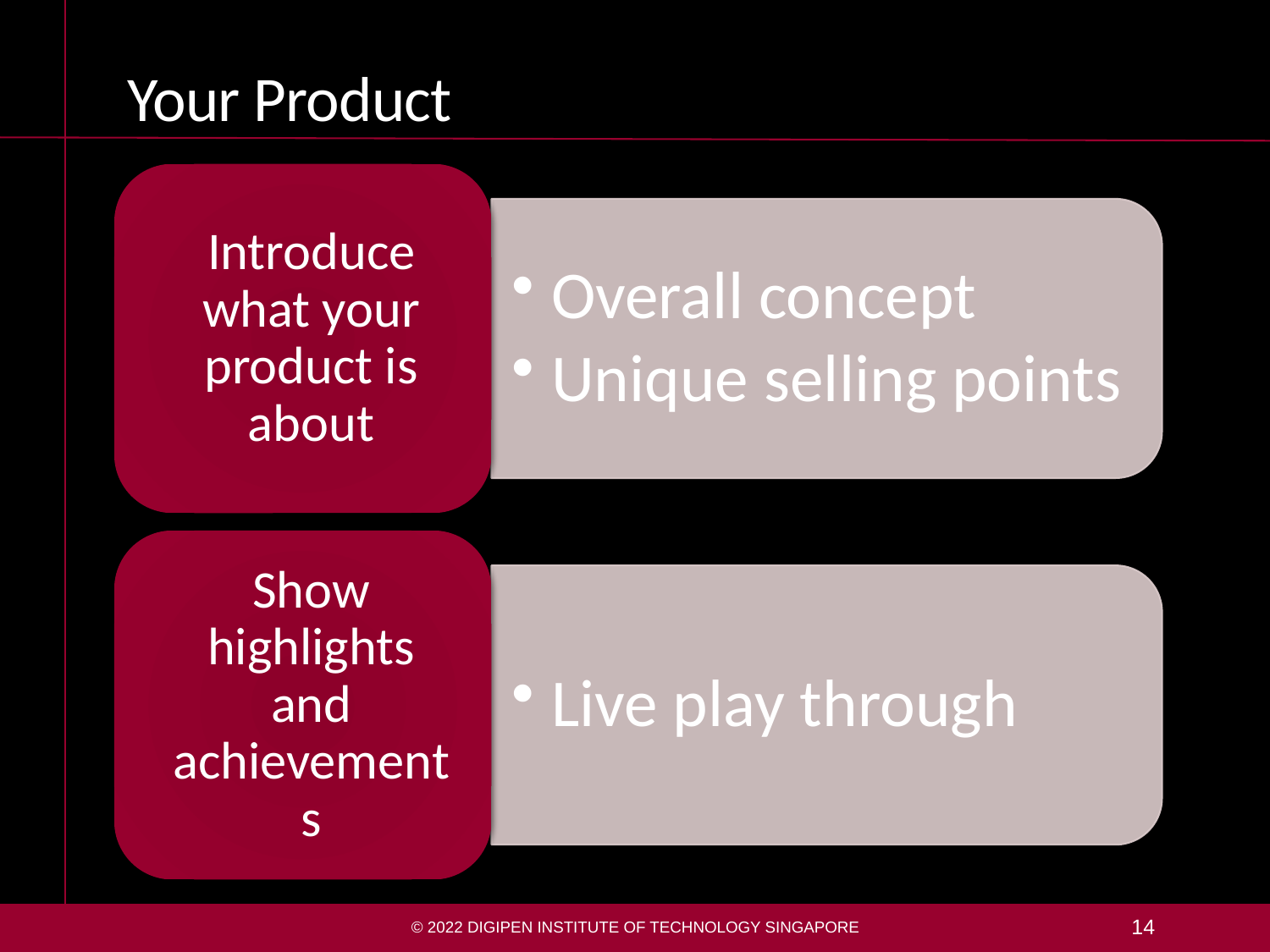

# Your Product
Overall concept
Unique selling points
Introduce what your product is about
Live play through
Show highlights and achievements
© 2022 DigiPen Institute of Technology Singapore
14